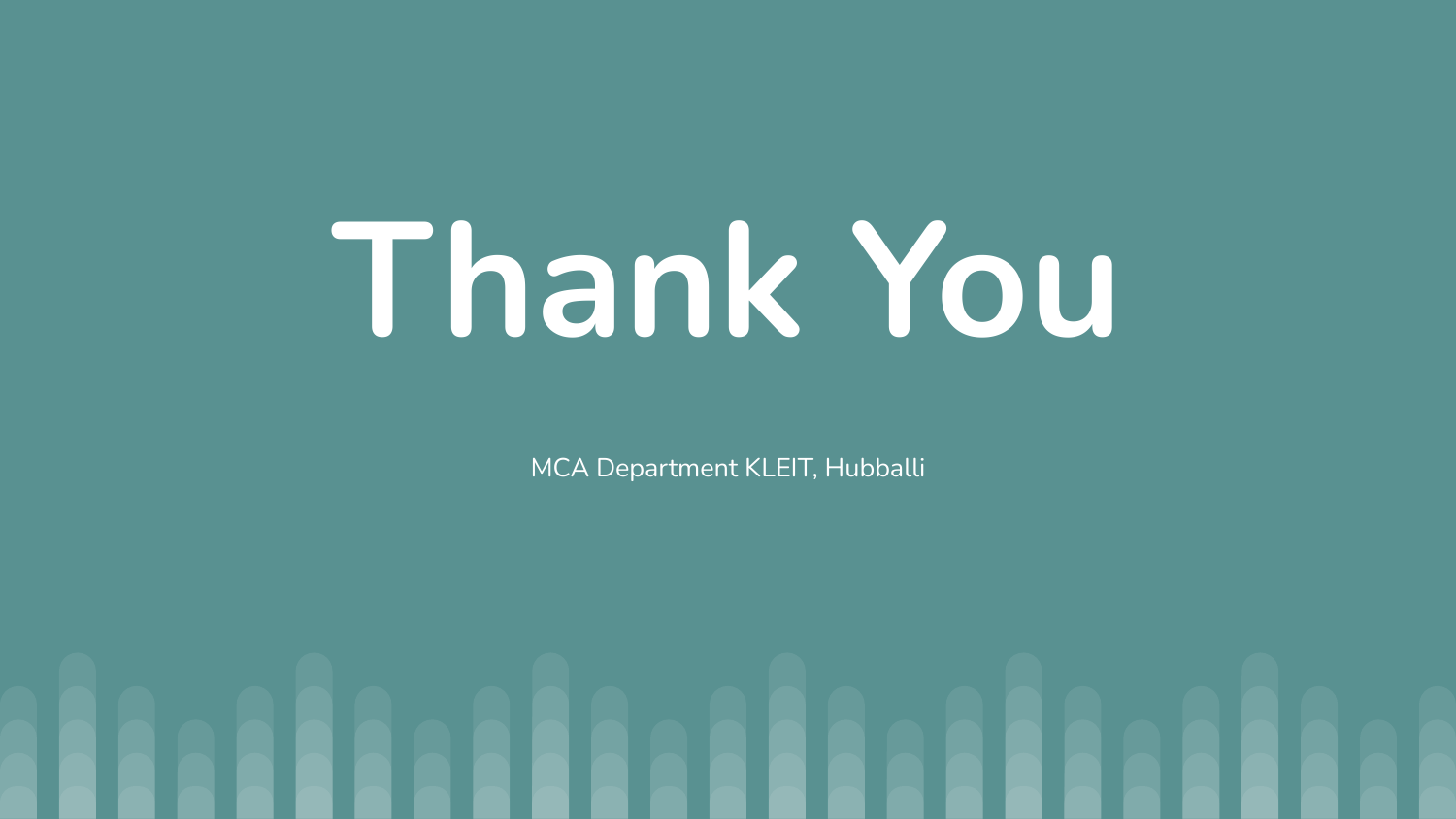

# Thank You
MCA Department KLEIT, Hubballi